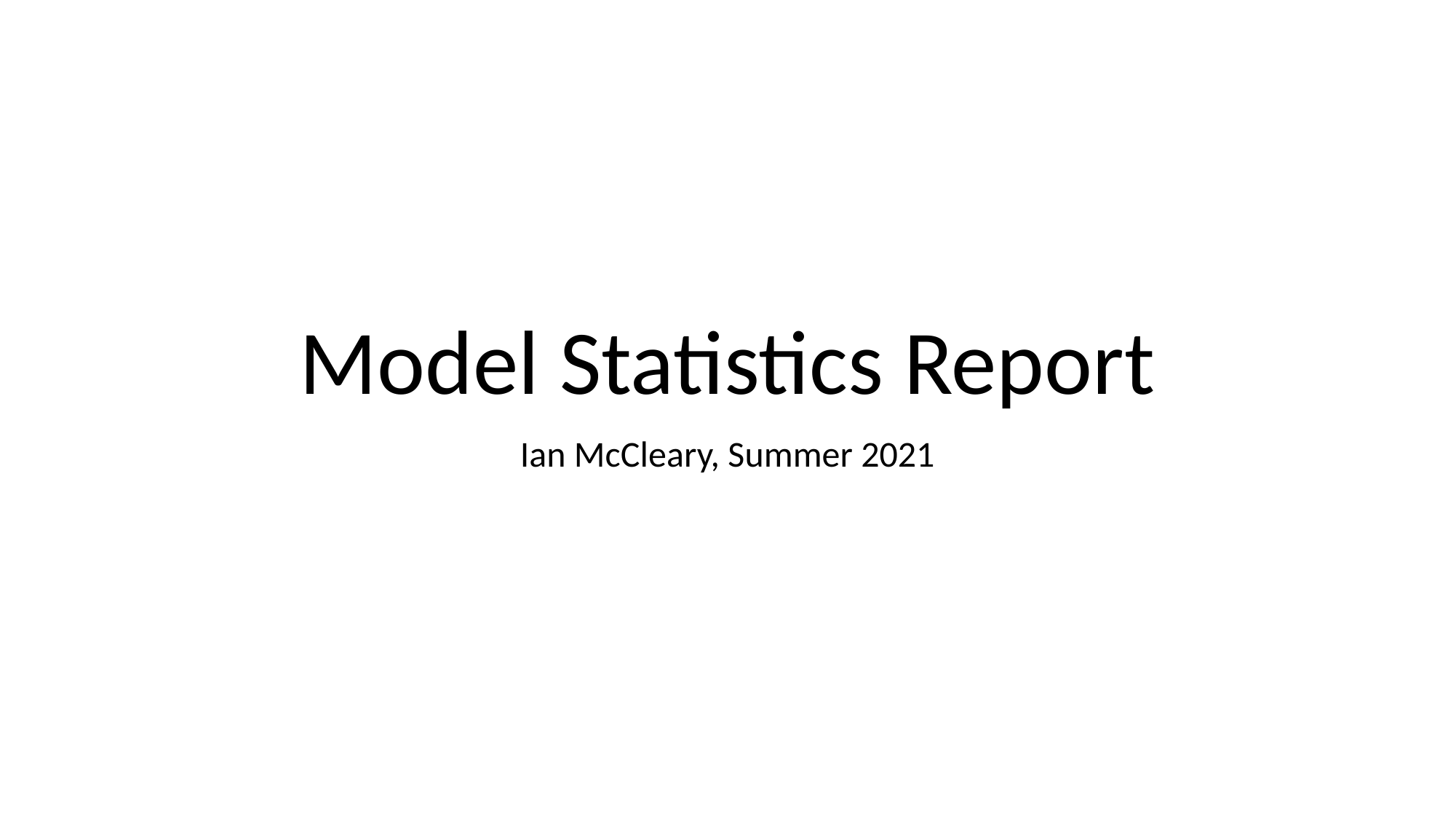

# Model Statistics Report
Ian McCleary, Summer 2021